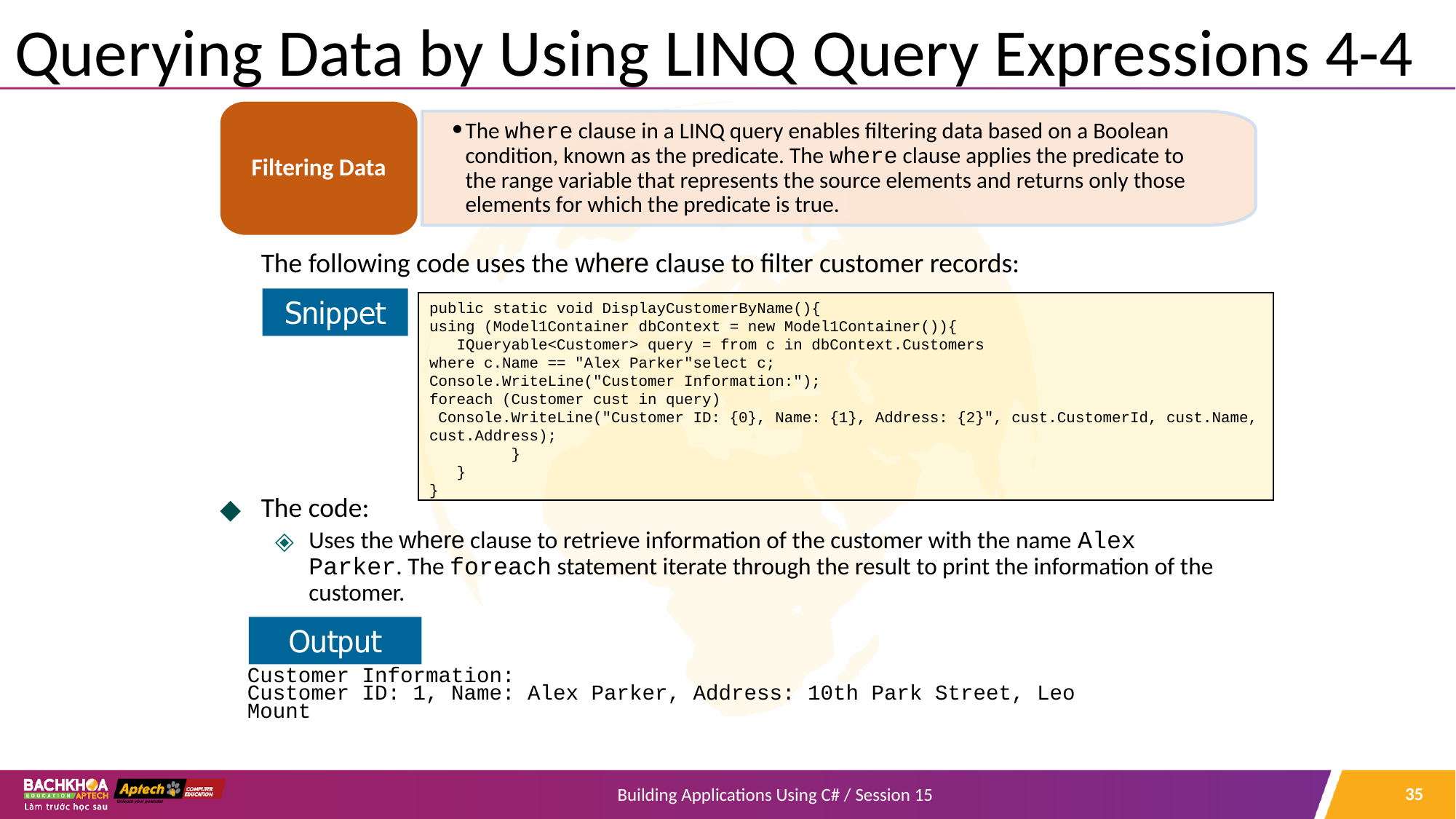

# Querying Data by Using LINQ Query Expressions 4-4

The following code uses the where clause to filter customer records:

The code:
Uses the where clause to retrieve information of the customer with the name Alex Parker. The foreach statement iterate through the result to print the information of the customer.

Customer Information:
Customer ID: 1, Name: Alex Parker, Address: 10th Park Street, Leo
Mount

Filtering Data
The where clause in a LINQ query enables filtering data based on a Boolean condition, known as the predicate. The where clause applies the predicate to the range variable that represents the source elements and returns only those elements for which the predicate is true.
Snippet
public static void DisplayCustomerByName(){
using (Model1Container dbContext = new Model1Container()){
   IQueryable<Customer> query = from c in dbContext.Customers
where c.Name == "Alex Parker"select c;
Console.WriteLine("Customer Information:");
foreach (Customer cust in query)
 Console.WriteLine("Customer ID: {0}, Name: {1}, Address: {2}", cust.CustomerId, cust.Name, cust.Address);
         }
   }
}

Output
35
Building Applications Using C# / Session 15